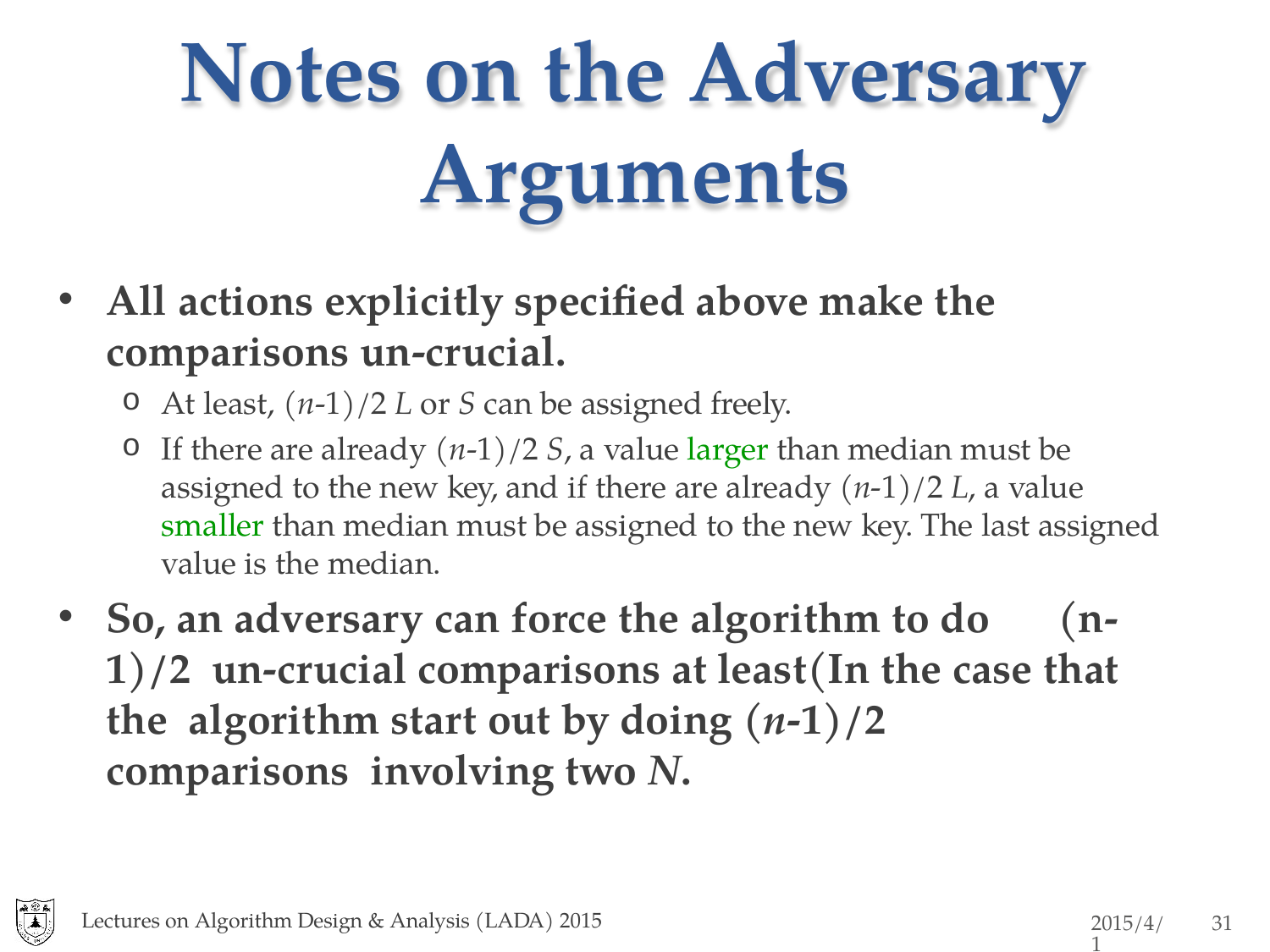

# Notes on the Adversary  Arguments

All actions explicitly specified above make the  comparisons un-crucial.
At least, (n-1)/2 L or S can be assigned freely.
If there are already (n-1)/2 S, a value larger than median must be  assigned to the new key, and if there are already (n-1)/2 L, a value  smaller than median must be assigned to the new key. The last assigned  value is the median.
So, an adversary can force the algorithm to do	(n-1)/2  un-crucial comparisons at least(In the case that the  algorithm start out by doing (n-1)/2 comparisons  involving two N.
Lectures on Algorithm Design & Analysis (LADA) 2015
31
2015/4/1